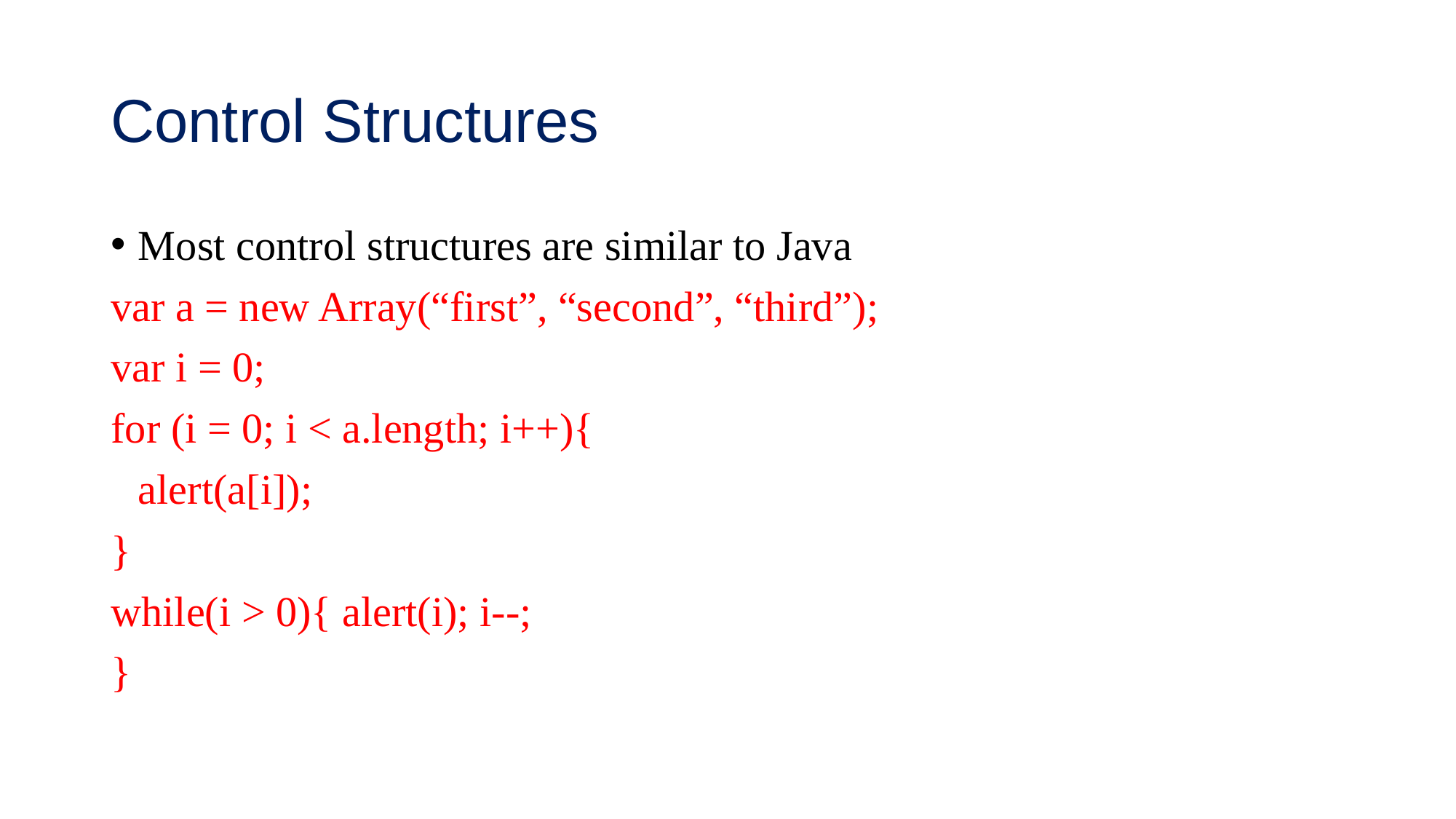

# Control Structures
Most control structures are similar to Java
var a = new Array(“first”, “second”, “third”);
var i = 0;
for (i = 0; i < a.length; i++){
	alert(a[i]);
}
while(i > 0){ alert(i); i--;
}